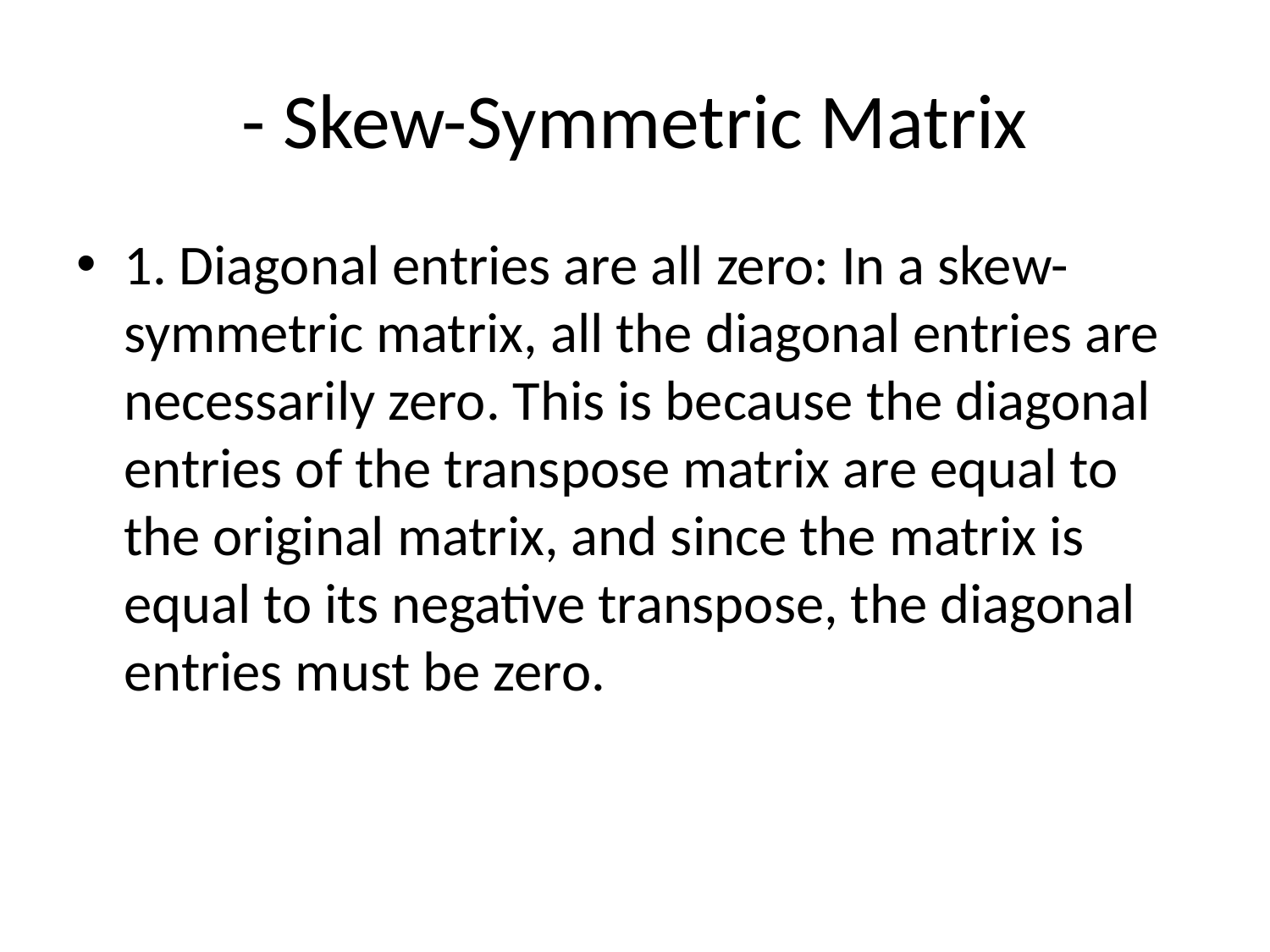

# - Skew-Symmetric Matrix
1. Diagonal entries are all zero: In a skew-symmetric matrix, all the diagonal entries are necessarily zero. This is because the diagonal entries of the transpose matrix are equal to the original matrix, and since the matrix is equal to its negative transpose, the diagonal entries must be zero.